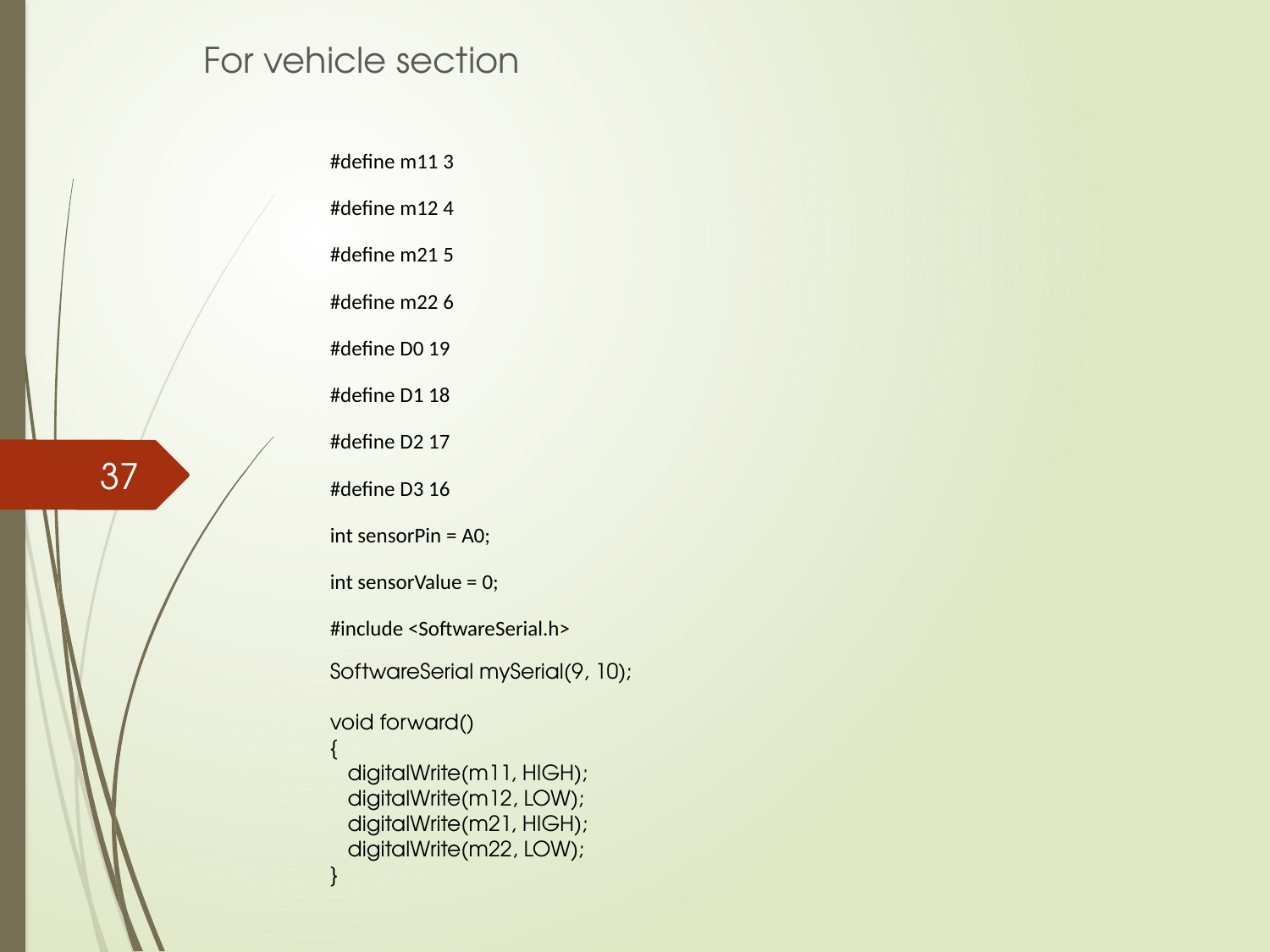

For vehicle section
#define m11 3
#define m12 4
#define m21 5
#define m22 6
#define D0 19
#define D1 18
#define D2 17
#define D3 16
int sensorPin = A0;
int sensorValue = 0;
#include <SoftwareSerial.h>
SoftwareSerial mySerial(9, 10);

void forward()
{
   digitalWrite(m11, HIGH);
   digitalWrite(m12, LOW);
   digitalWrite(m21, HIGH);
   digitalWrite(m22, LOW);
}

37